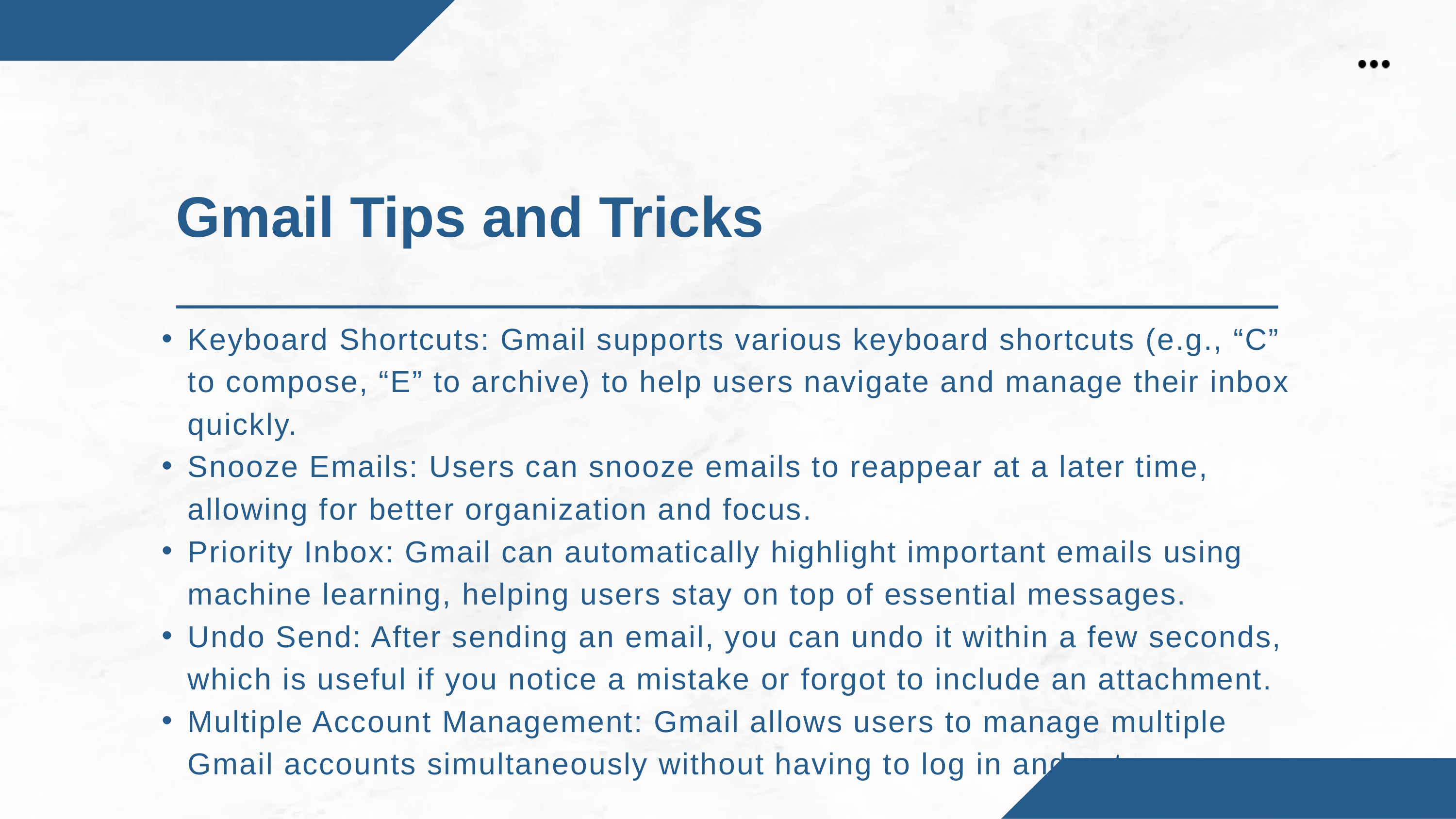

Gmail Tips and Tricks

Keyboard Shortcuts: Gmail supports various keyboard shortcuts (e.g., “C” to compose, “E” to archive) to help users navigate and manage their inbox quickly.
Snooze Emails: Users can snooze emails to reappear at a later time, allowing for better organization and focus.
Priority Inbox: Gmail can automatically highlight important emails using machine learning, helping users stay on top of essential messages.
Undo Send: After sending an email, you can undo it within a few seconds, which is useful if you notice a mistake or forgot to include an attachment.
Multiple Account Management: Gmail allows users to manage multiple Gmail accounts simultaneously without having to log in and out.